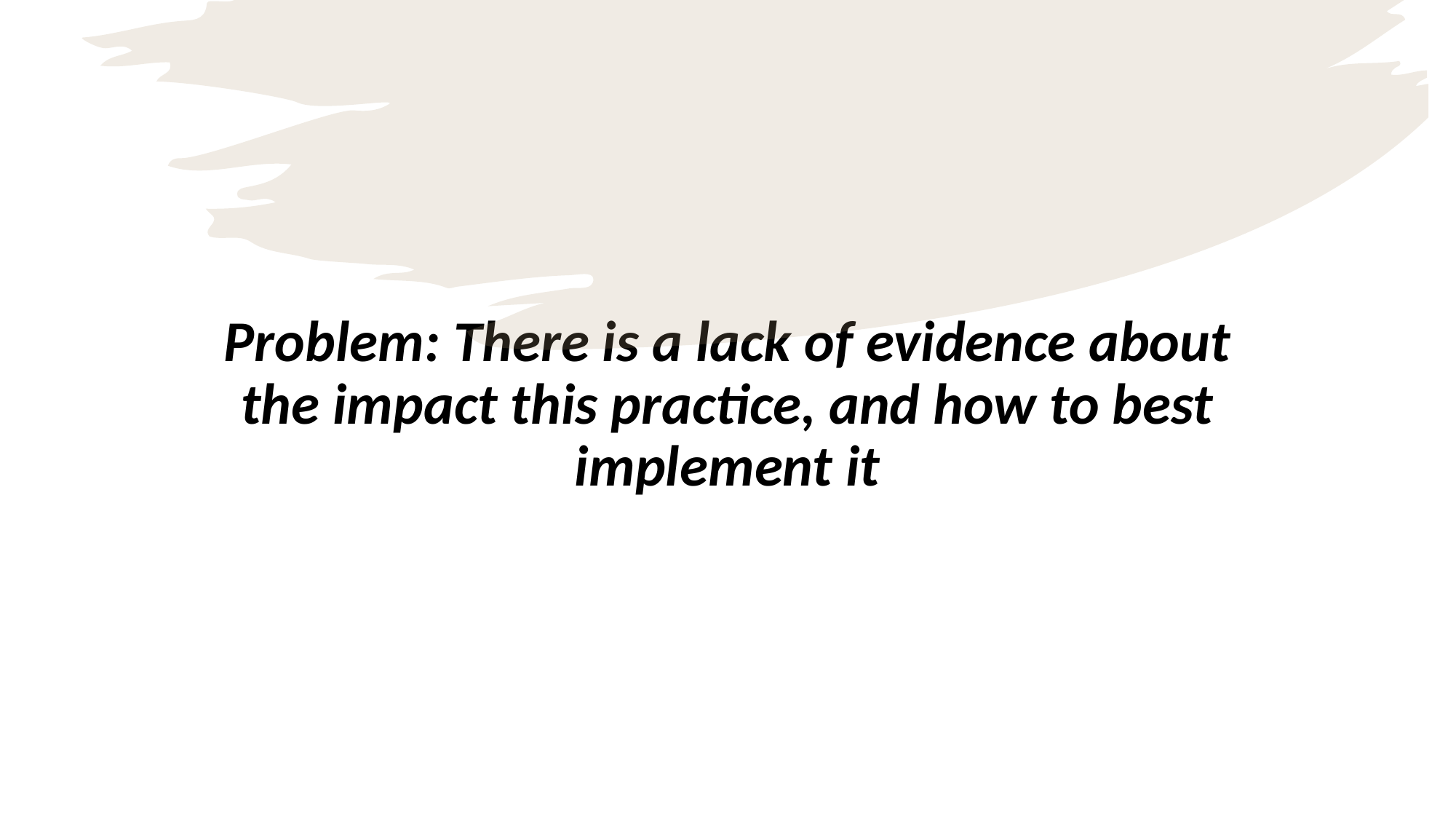

# Problem: There is a lack of evidence about the impact this practice, and how to best implement it